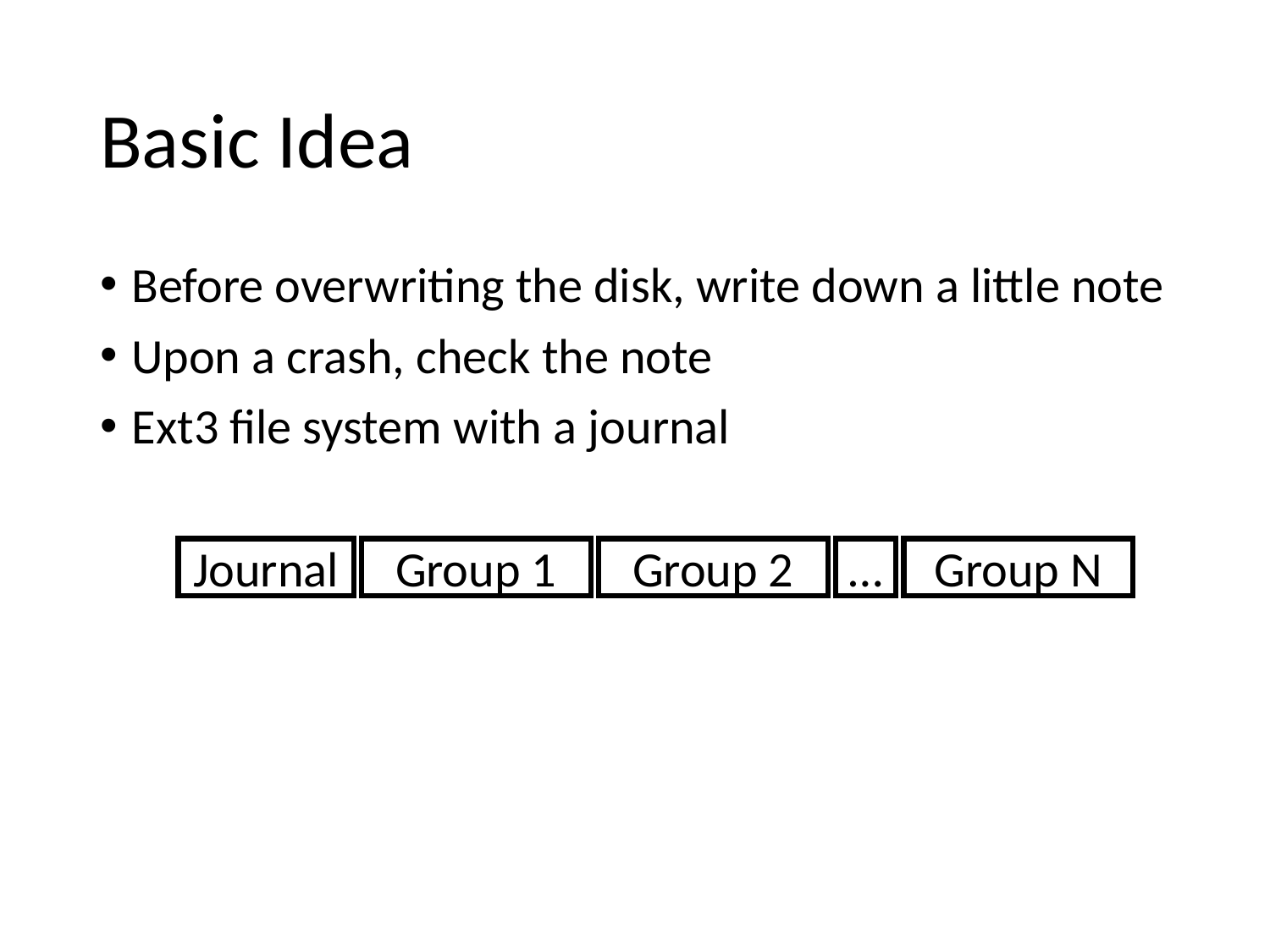

# Basic Idea
Before overwriting the disk, write down a little note
Upon a crash, check the note
Ext3 file system with a journal
Journal
Group 1
Group 2
…
Group N